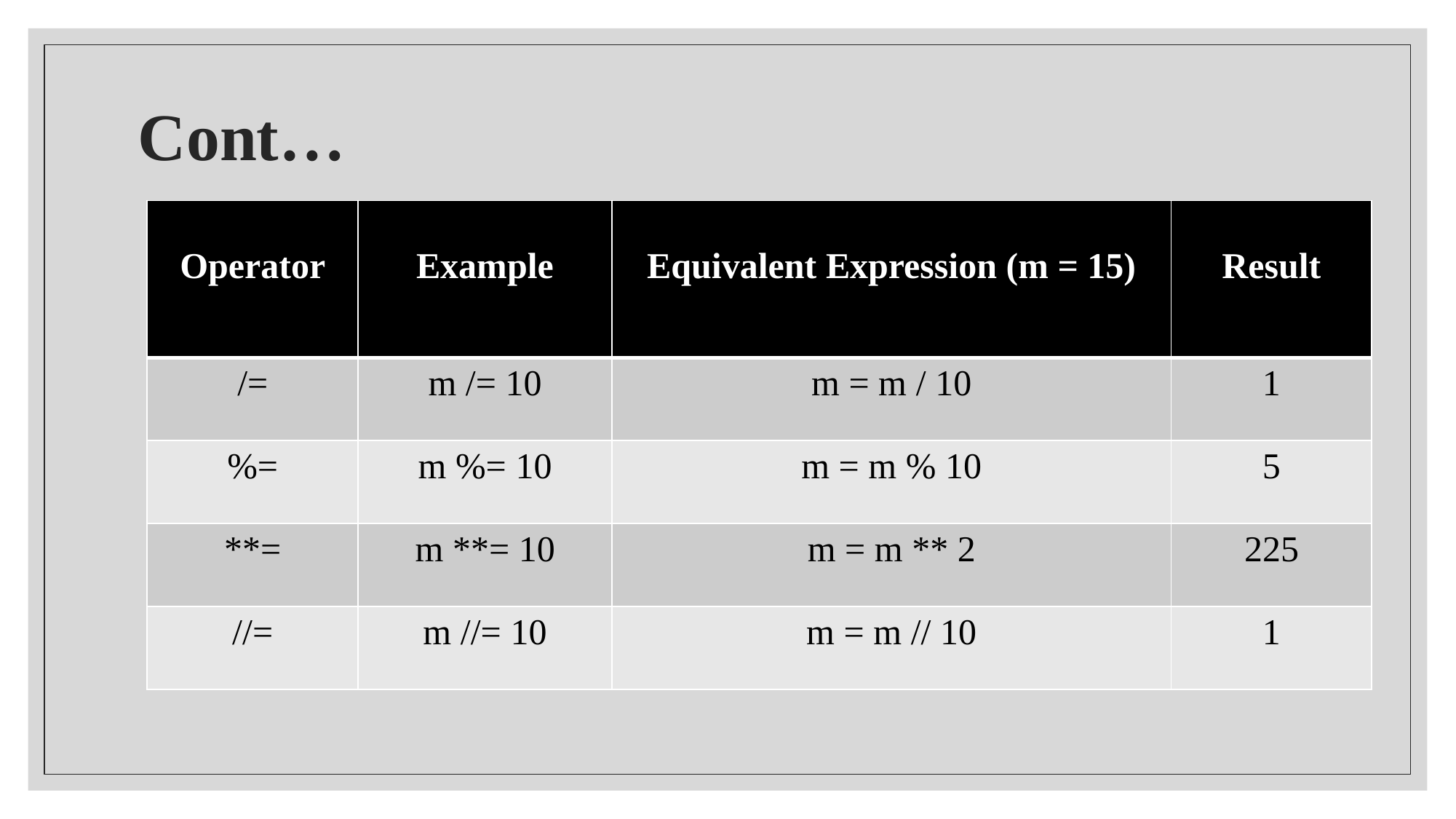

# Cont…
| Operator | Example | Equivalent Expression (m = 15) | Result |
| --- | --- | --- | --- |
| /= | m /= 10 | m = m / 10 | 1 |
| %= | m %= 10 | m = m % 10 | 5 |
| \*\*= | m \*\*= 10 | m = m \*\* 2 | 225 |
| //= | m //= 10 | m = m // 10 | 1 |